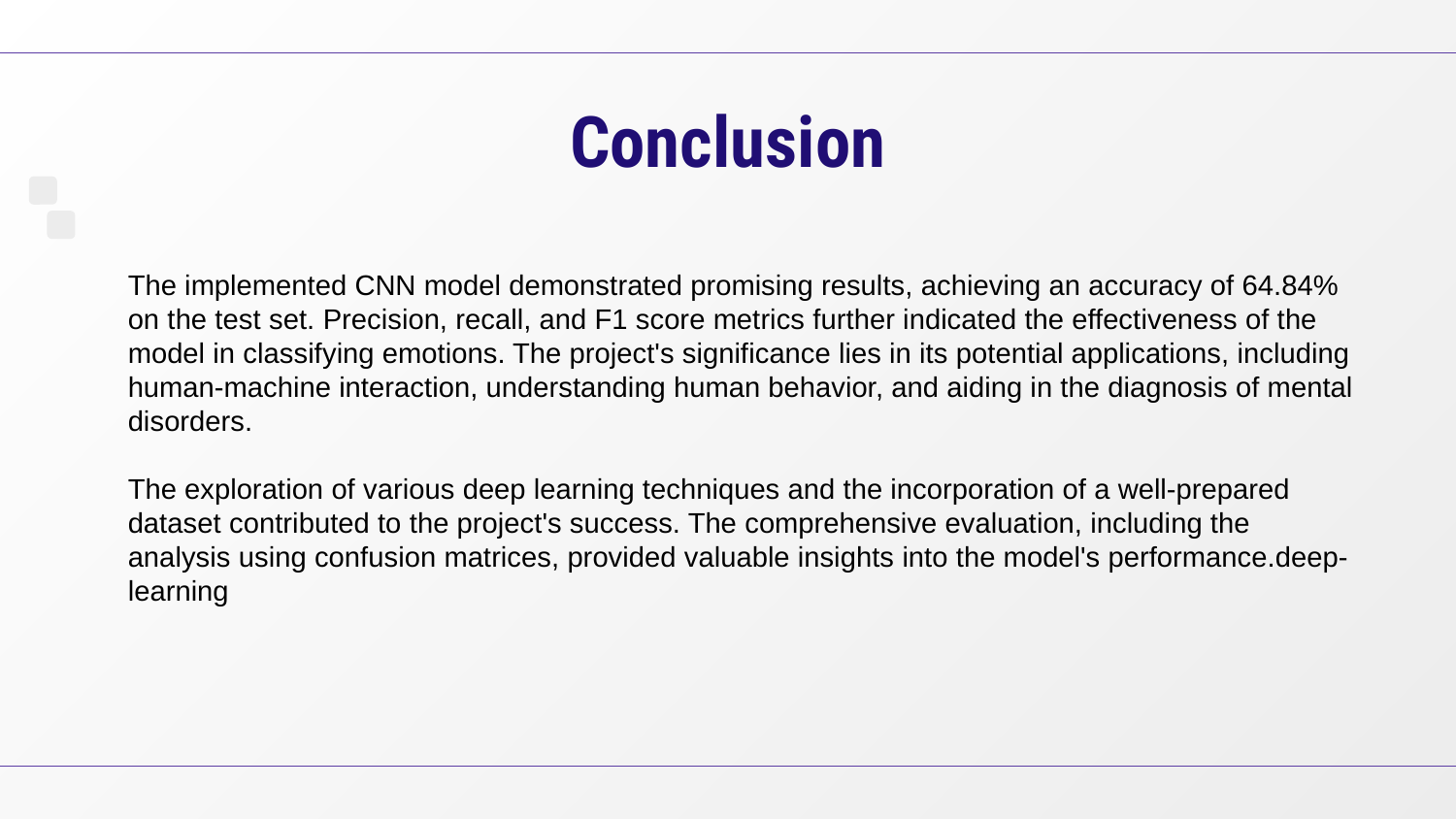

# Conclusion
The implemented CNN model demonstrated promising results, achieving an accuracy of 64.84% on the test set. Precision, recall, and F1 score metrics further indicated the effectiveness of the model in classifying emotions. The project's significance lies in its potential applications, including human-machine interaction, understanding human behavior, and aiding in the diagnosis of mental disorders.

The exploration of various deep learning techniques and the incorporation of a well-prepared dataset contributed to the project's success. The comprehensive evaluation, including the analysis using confusion matrices, provided valuable insights into the model's performance.deep-learning